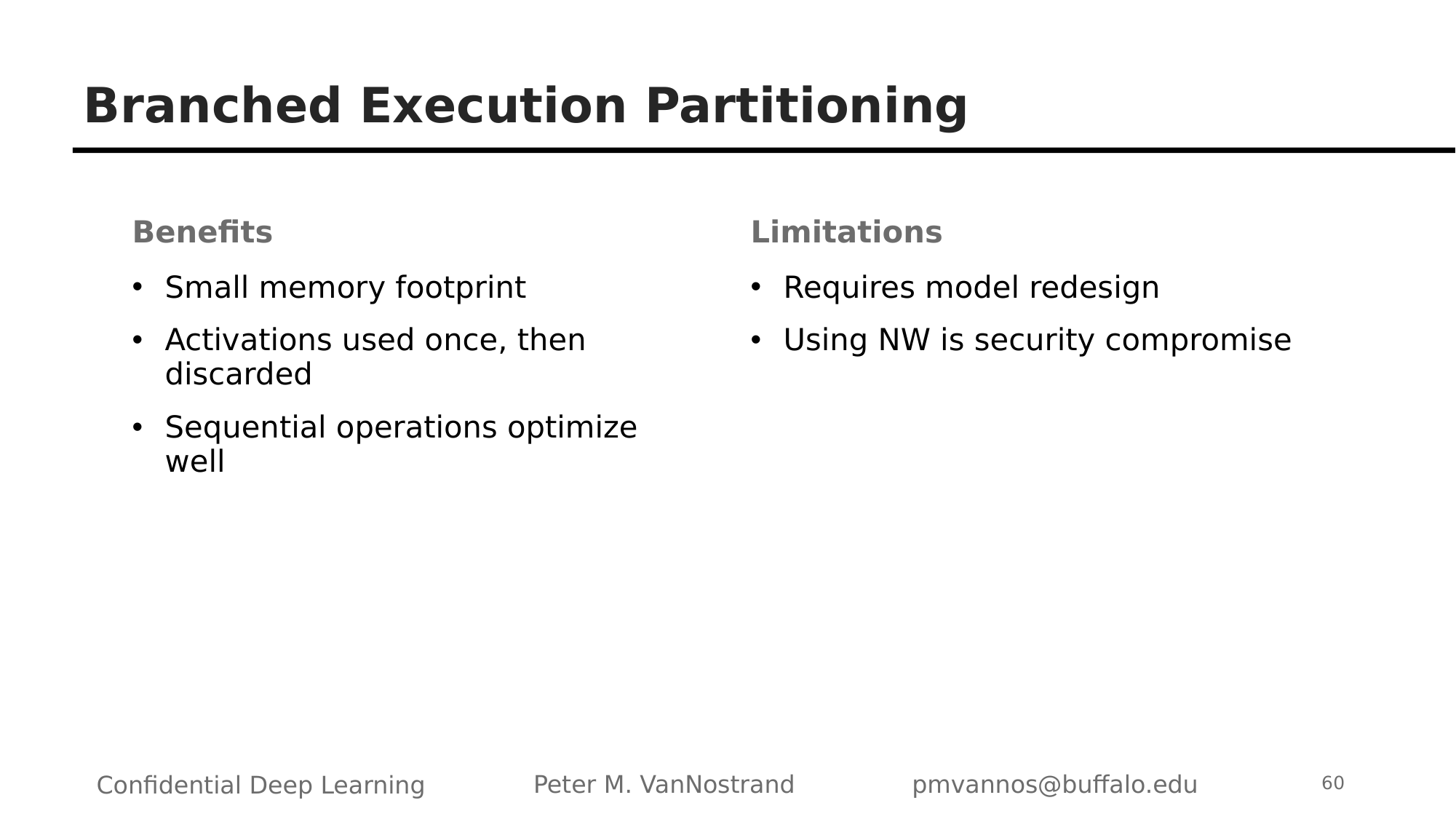

# Branched Execution Partitioning
Benefits
Limitations
Small memory footprint
Activations used once, then discarded
Sequential operations optimize well
Requires model redesign
Using NW is security compromise
60